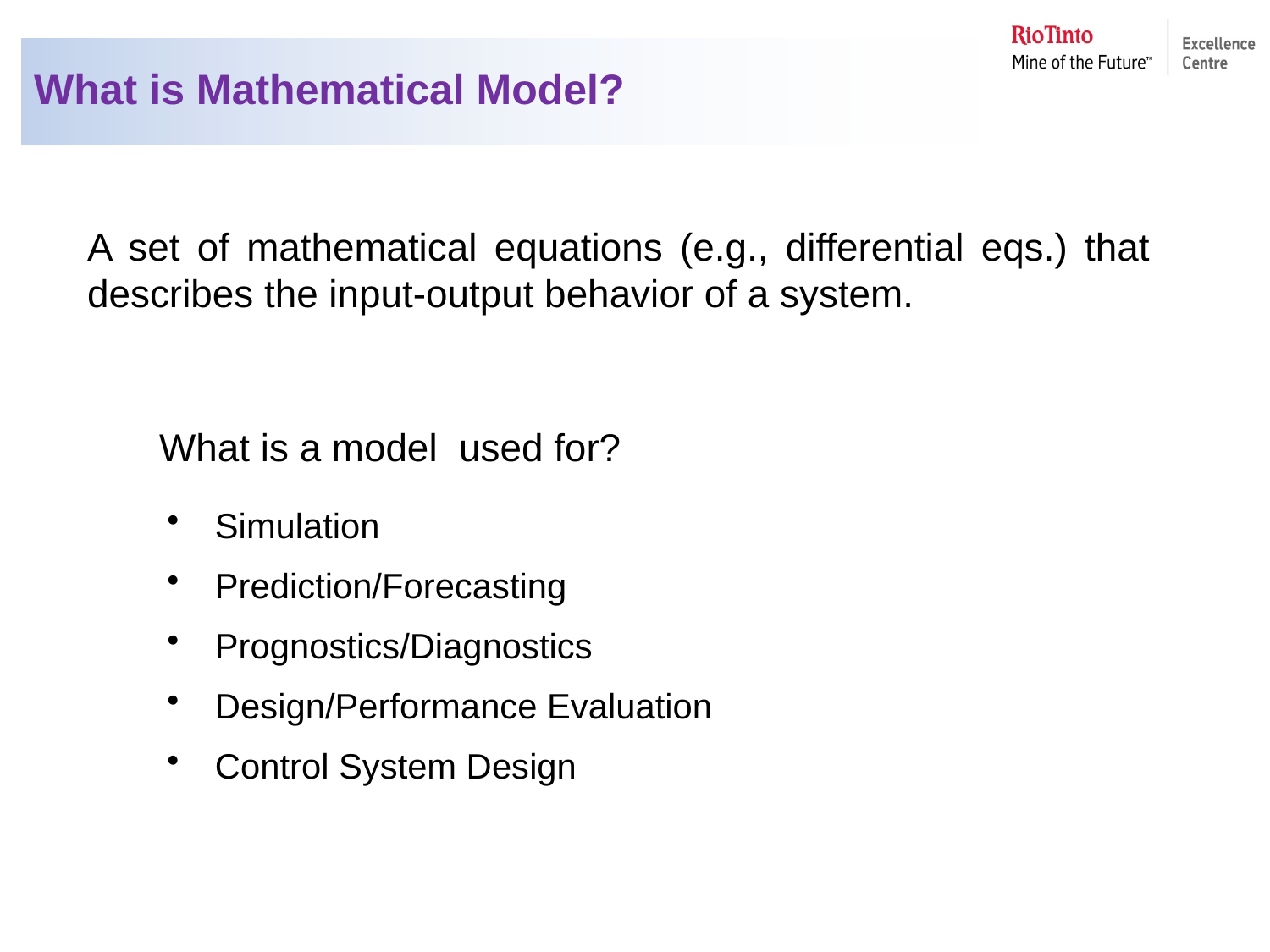

# What is Mathematical Model?
A set of mathematical equations (e.g., differential eqs.) that describes the input-output behavior of a system.
What is a model  used for?
Simulation
Prediction/Forecasting
Prognostics/Diagnostics
Design/Performance Evaluation
Control System Design